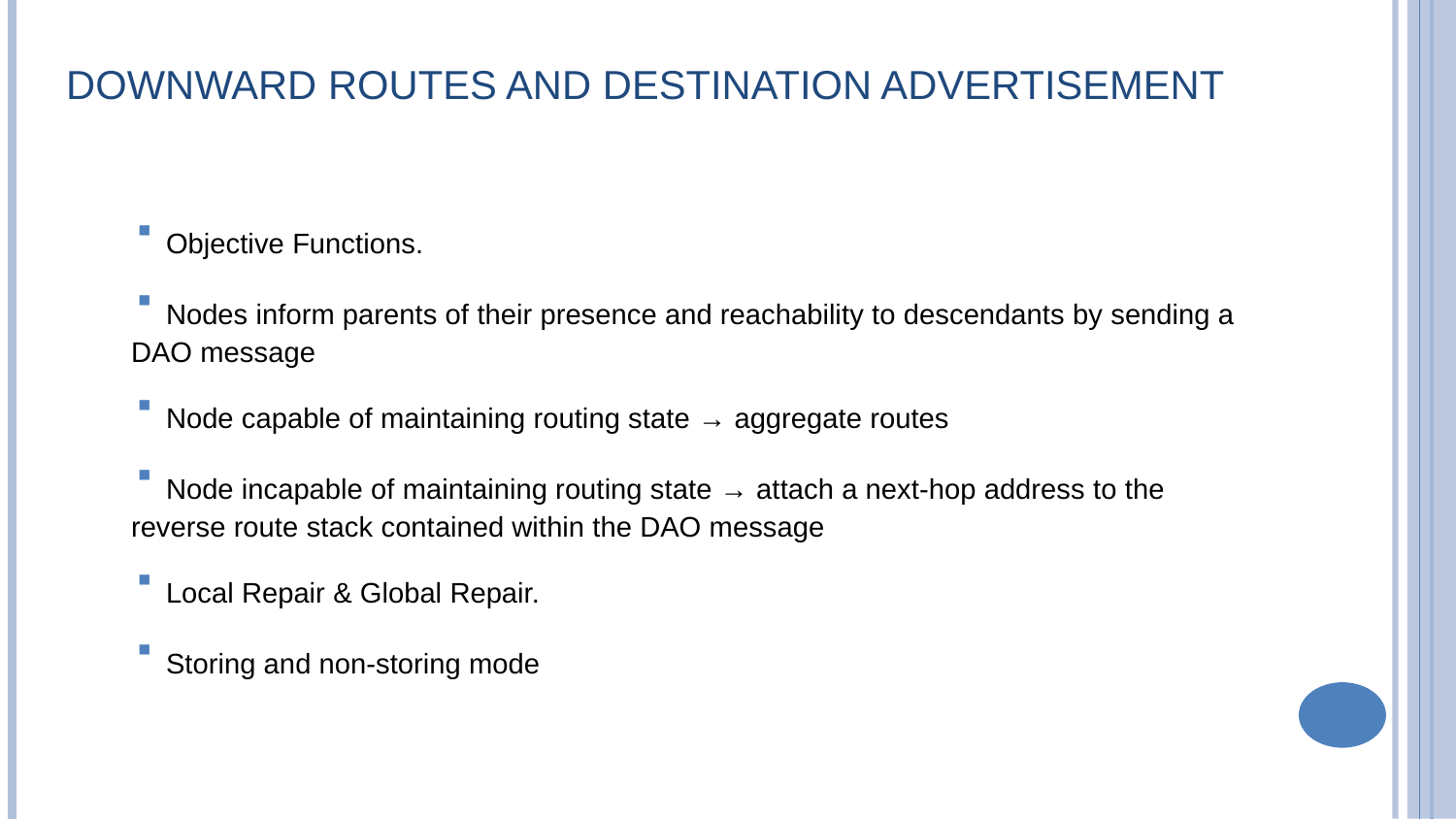

# Downward Routes and Destination Advertisement
 Objective Functions.
 Nodes inform parents of their presence and reachability to descendants by sending a DAO message
 Node capable of maintaining routing state → aggregate routes
 Node incapable of maintaining routing state → attach a next-hop address to the reverse route stack contained within the DAO message
 Local Repair & Global Repair.
 Storing and non-storing mode